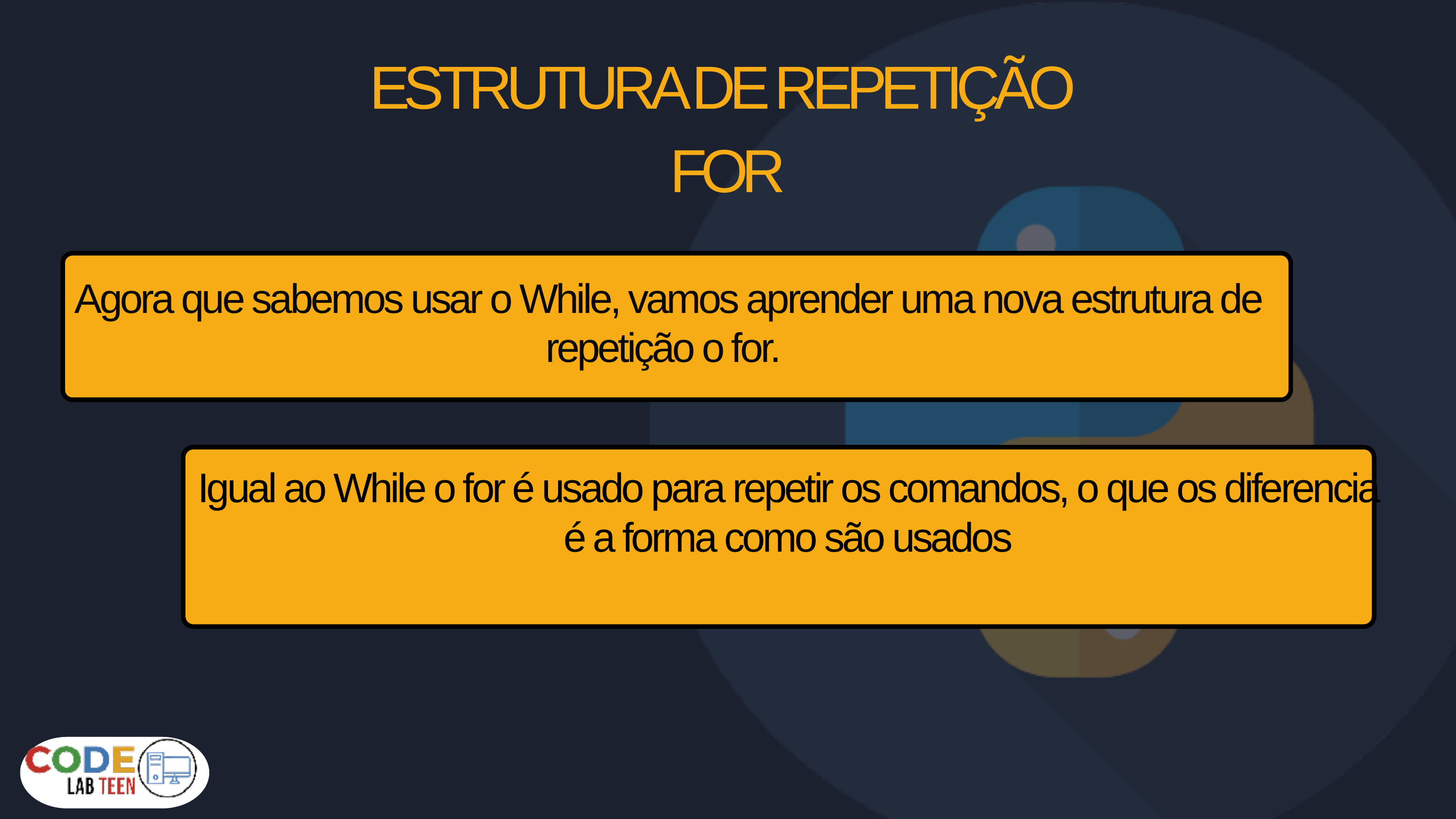

ESTRUTURA DE REPETIÇÃO
FOR

Agora que sabemos usar o While, vamos aprender uma nova estrutura de repetição o for.

Igual ao While o for é usado para repetir os comandos, o que os diferencia é a forma como são usados